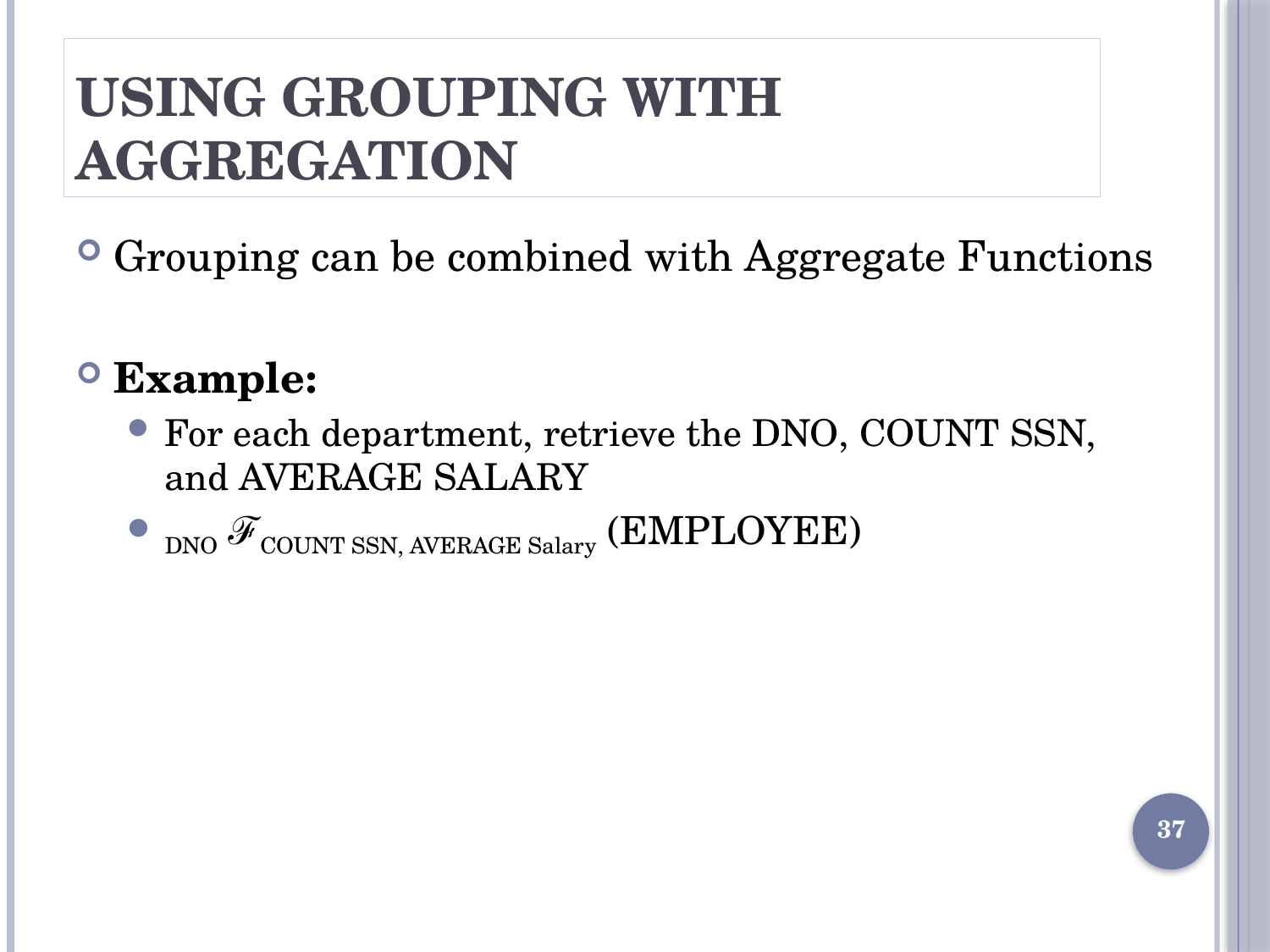

# Using Grouping with Aggregation
Grouping can be combined with Aggregate Functions

Example:
For each department, retrieve the DNO, COUNT SSN, and AVERAGE SALARY
DNO ℱCOUNT SSN, AVERAGE Salary (EMPLOYEE)

37